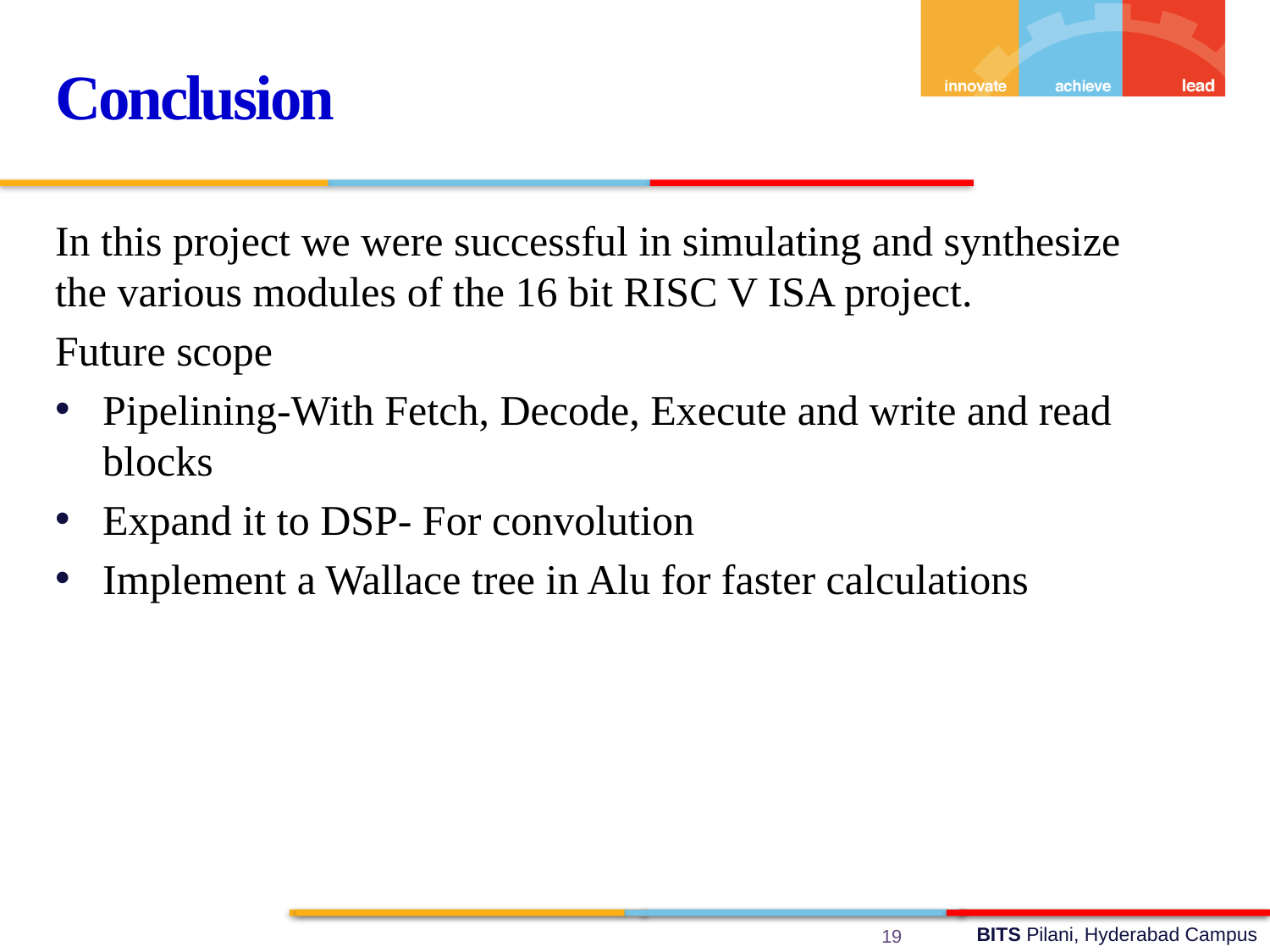

Conclusion
In this project we were successful in simulating and synthesize the various modules of the 16 bit RISC V ISA project.
Future scope
Pipelining-With Fetch, Decode, Execute and write and read blocks
Expand it to DSP- For convolution
Implement a Wallace tree in Alu for faster calculations